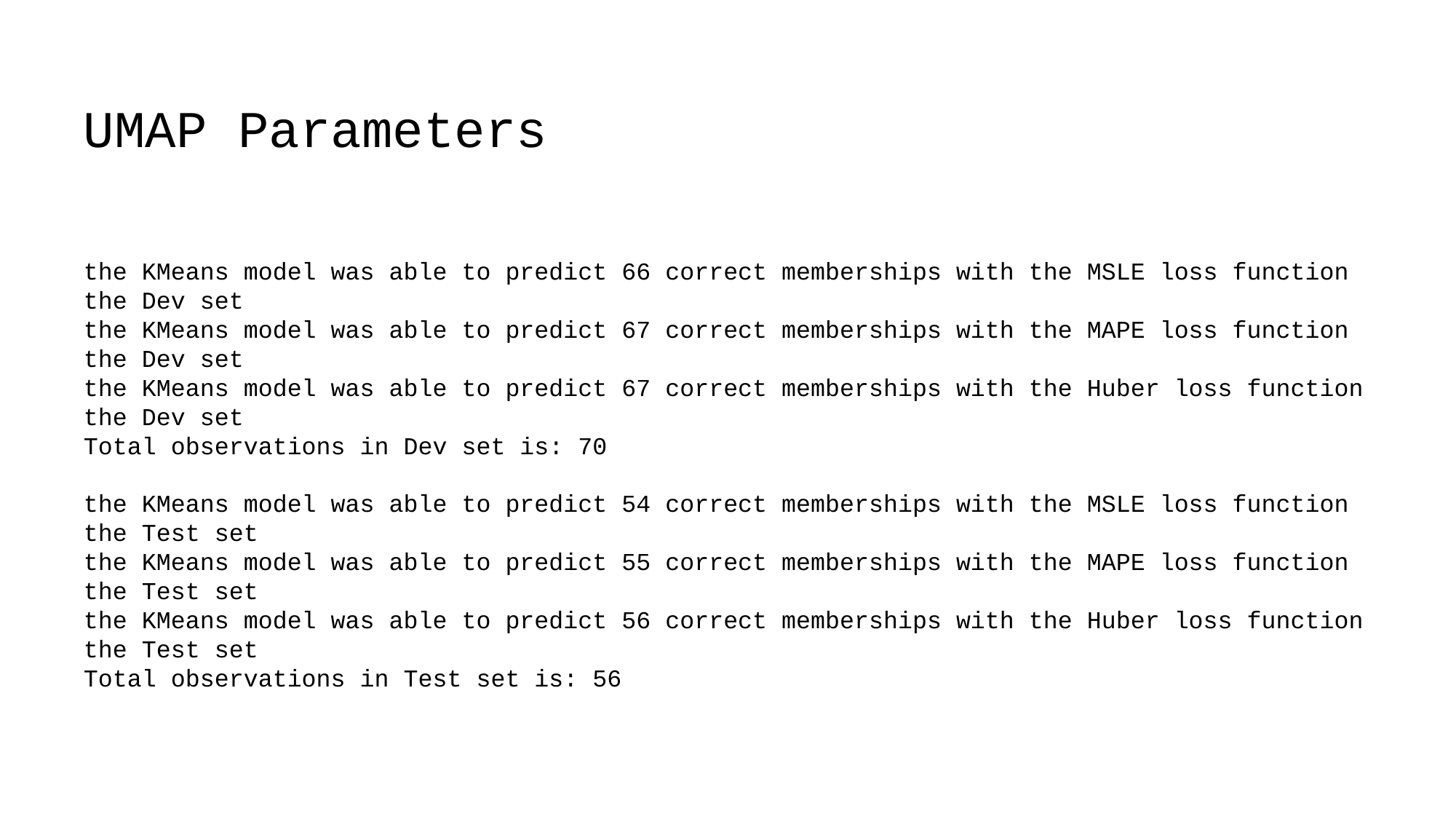

# UMAP Parameters

the KMeans model was able to predict 66 correct memberships with the MSLE loss function the Dev set
the KMeans model was able to predict 67 correct memberships with the MAPE loss function the Dev set
the KMeans model was able to predict 67 correct memberships with the Huber loss function the Dev set
Total observations in Dev set is: 70

the KMeans model was able to predict 54 correct memberships with the MSLE loss function the Test set
the KMeans model was able to predict 55 correct memberships with the MAPE loss function the Test set
the KMeans model was able to predict 56 correct memberships with the Huber loss function the Test set
Total observations in Test set is: 56